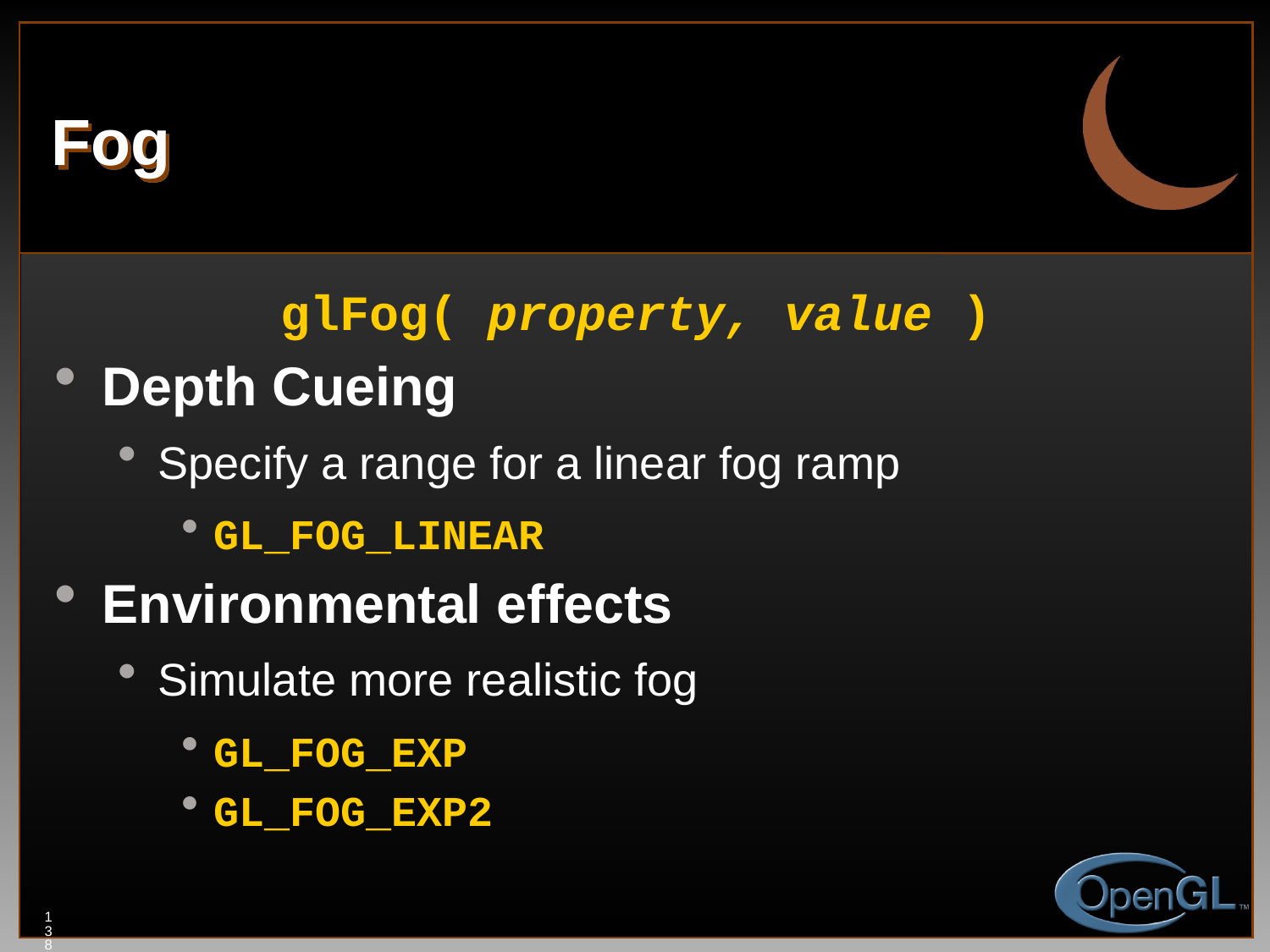

# Fog
glFog( property, value )
Depth Cueing
Specify a range for a linear fog ramp
GL_FOG_LINEAR
Environmental effects
Simulate more realistic fog
GL_FOG_EXP
GL_FOG_EXP2
138